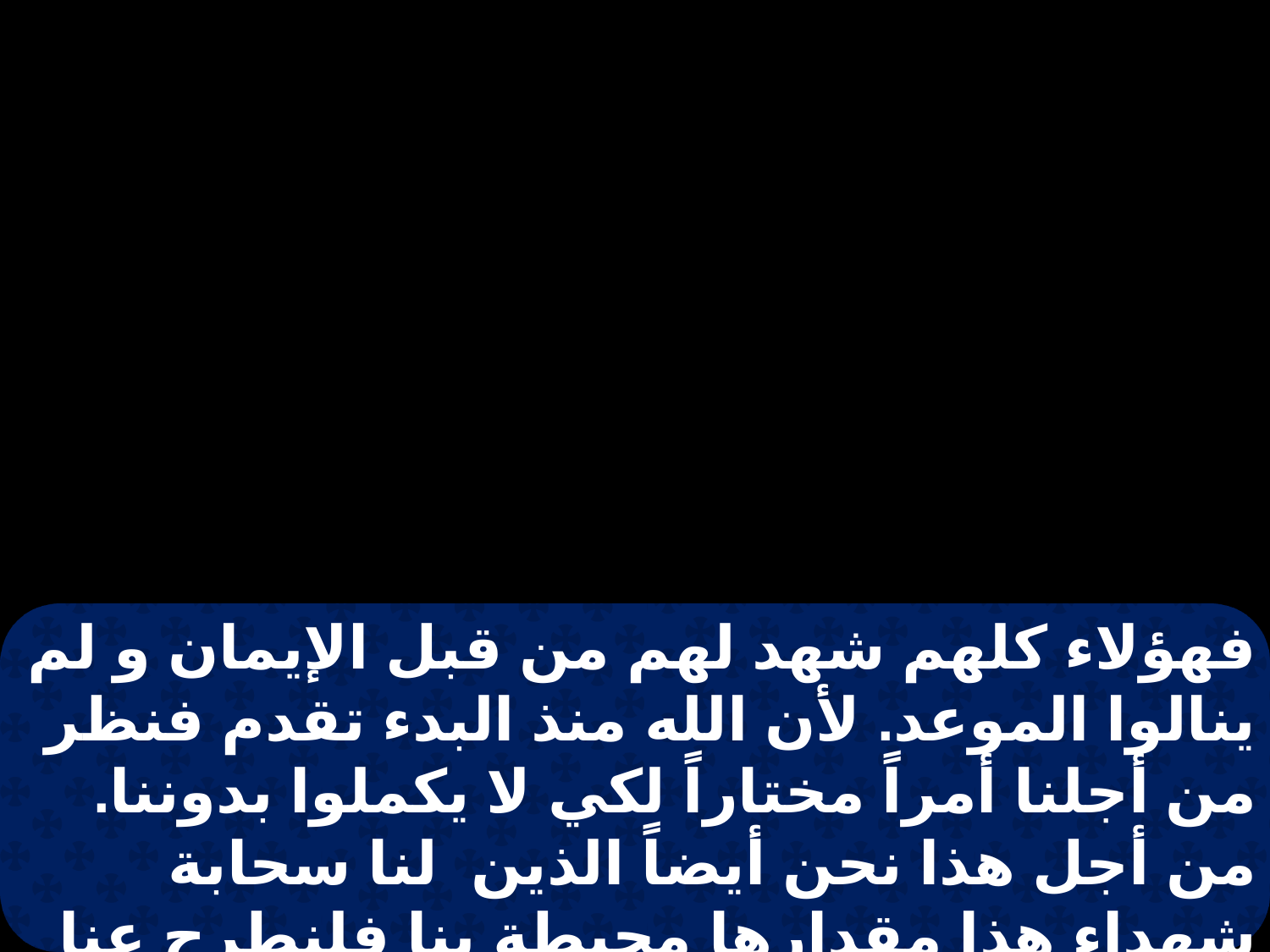

فهؤلاء كلهم شهد لهم من قبل الإيمان و لم ينالوا الموعد. لأن الله منذ البدء تقدم فنظر من أجلنا أمراً مختاراً لكي لا يكملوا بدوننا. من أجل هذا نحن أيضاً الذين  لنا سحابة شهداء هذا مقدارها محيطة بنا فلنطرح عنا كل تكبر و الخطيئة القائمة علينا جداً.